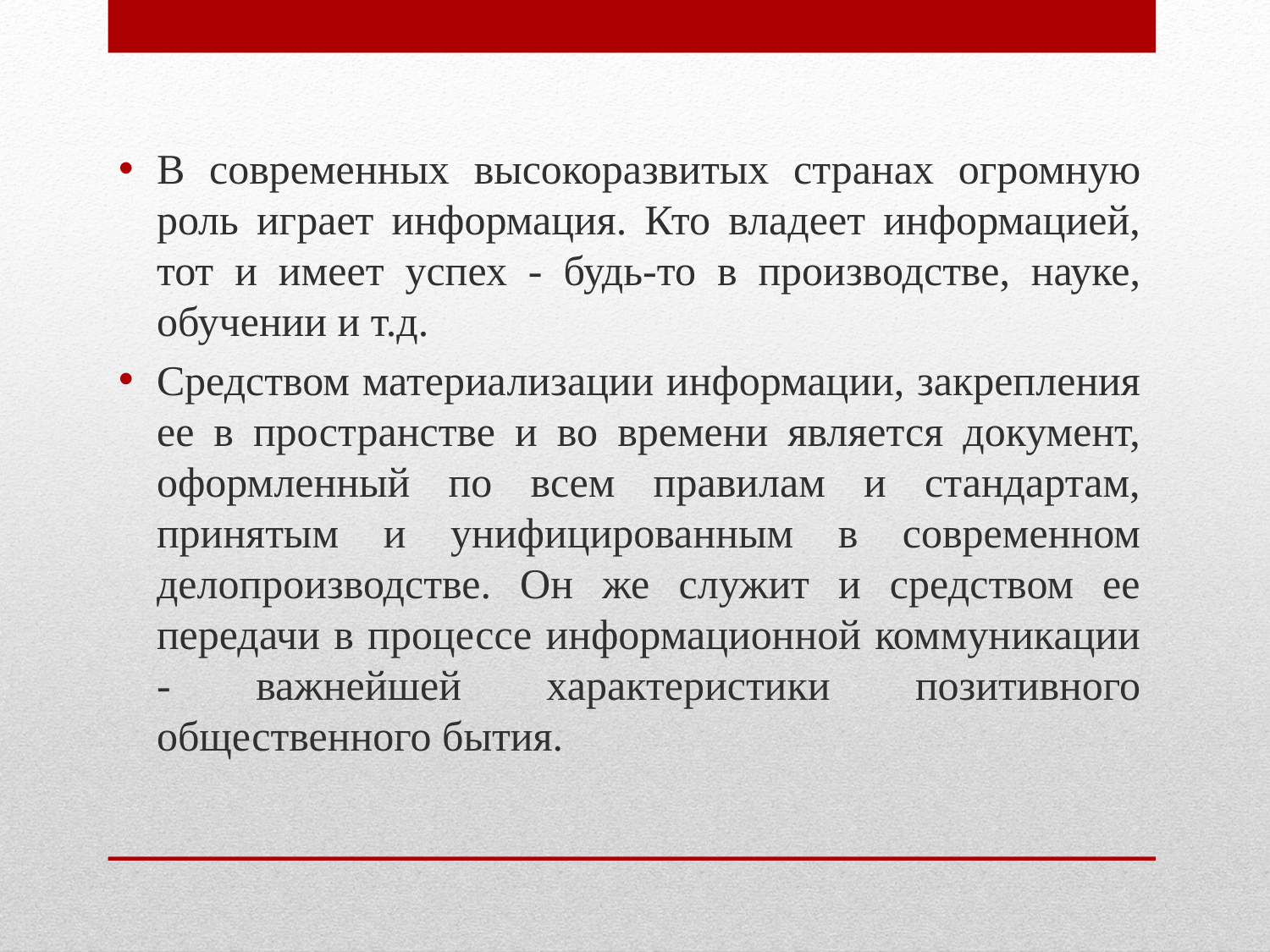

В современных высокоразвитых странах огромную роль играет информация. Кто владеет информацией, тот и имеет успех - будь-то в производстве, науке, обучении и т.д.
Средством материализации информации, закрепления ее в пространстве и во времени является документ, оформленный по всем правилам и стандартам, принятым и унифицированным в современном делопроизводстве. Он же служит и средством ее передачи в процессе информационной коммуникации - важнейшей характеристики позитивного общественного бытия.

#